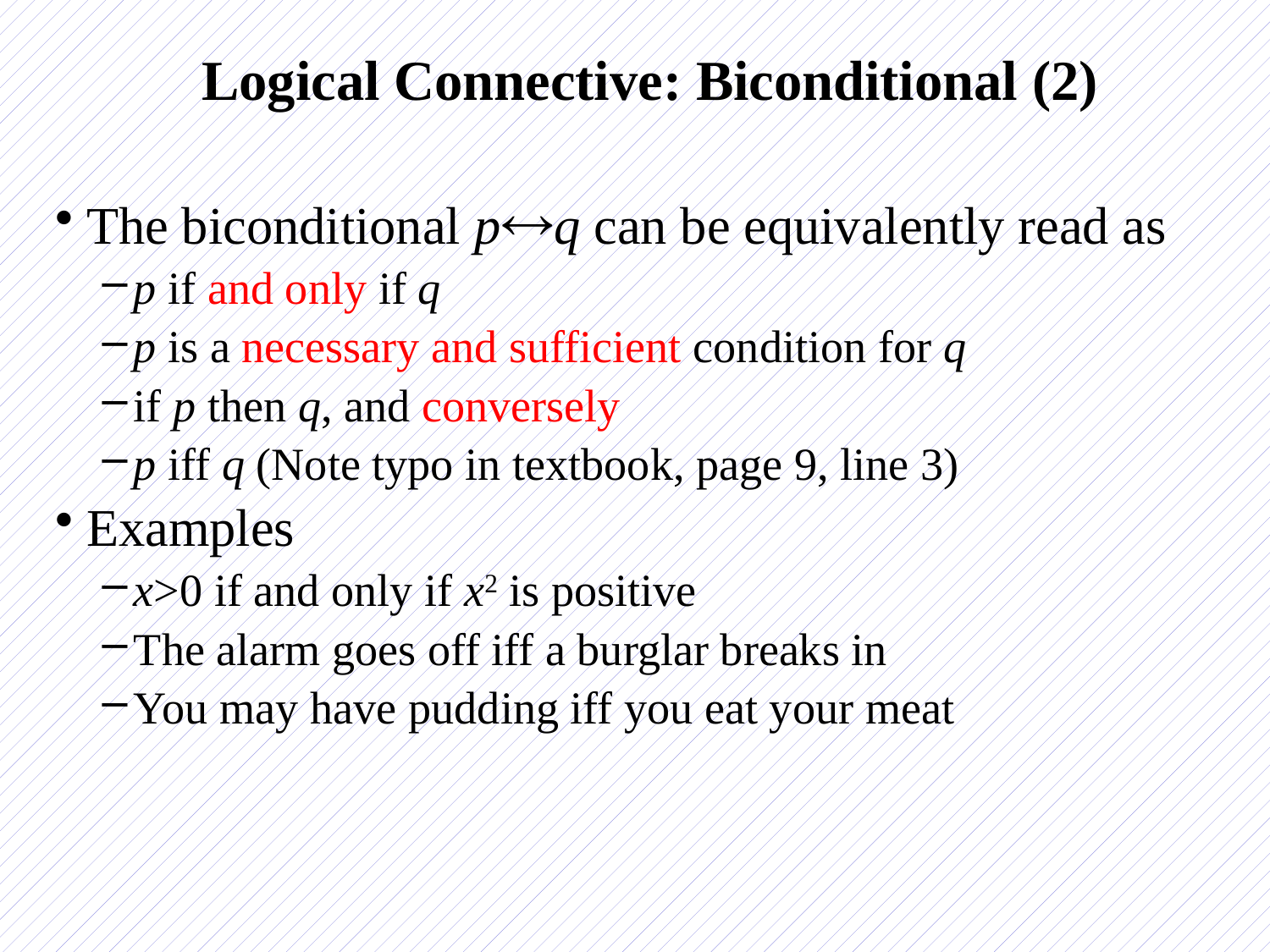

# Logical Connective: Biconditional (2)
The biconditional p↔q can be equivalently read as
p if and only if q
p is a necessary and sufficient condition for q
if p then q, and conversely
p iff q (Note typo in textbook, page 9, line 3)
Examples
x>0 if and only if x2 is positive
The alarm goes off iff a burglar breaks in
You may have pudding iff you eat your meat